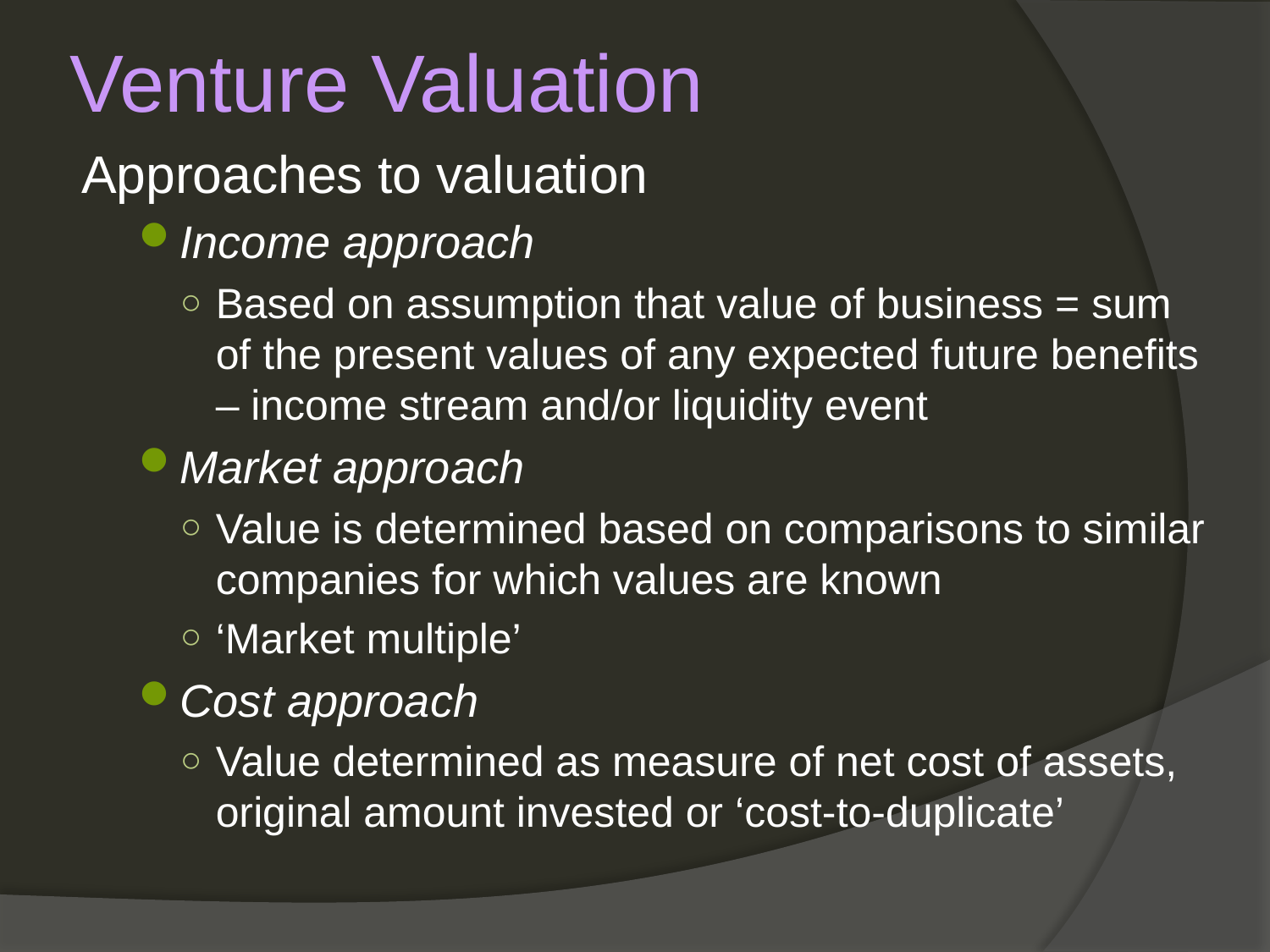

# Venture Valuation
Approaches to valuation
Income approach
Based on assumption that value of business = sum of the present values of any expected future benefits – income stream and/or liquidity event
Market approach
Value is determined based on comparisons to similar companies for which values are known
‘Market multiple’
Cost approach
Value determined as measure of net cost of assets, original amount invested or ‘cost-to-duplicate’